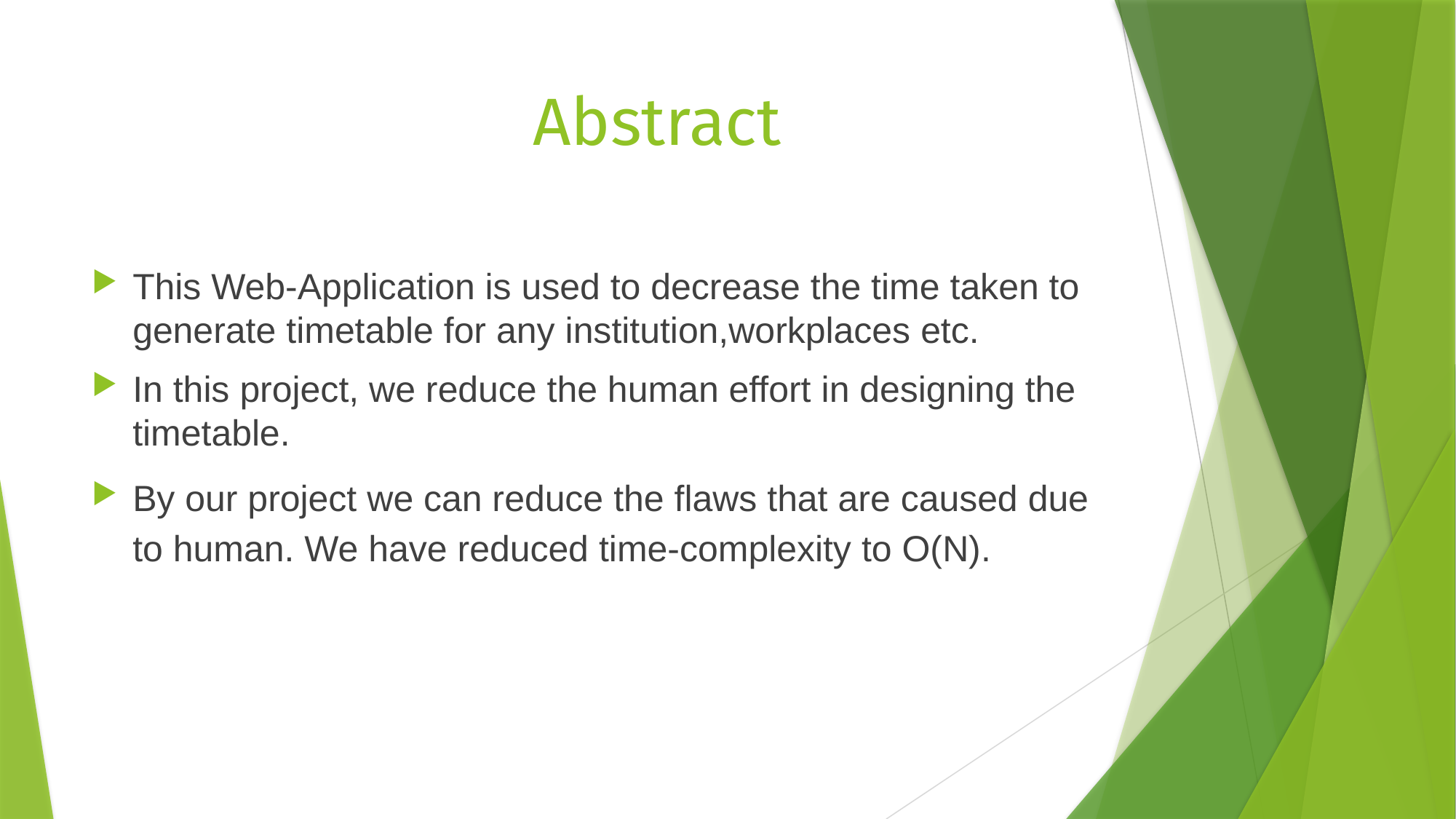

# Abstract
This Web-Application is used to decrease the time taken to generate timetable for any institution,workplaces etc.
In this project, we reduce the human effort in designing the timetable.
By our project we can reduce the flaws that are caused due to human. We have reduced time-complexity to O(N).